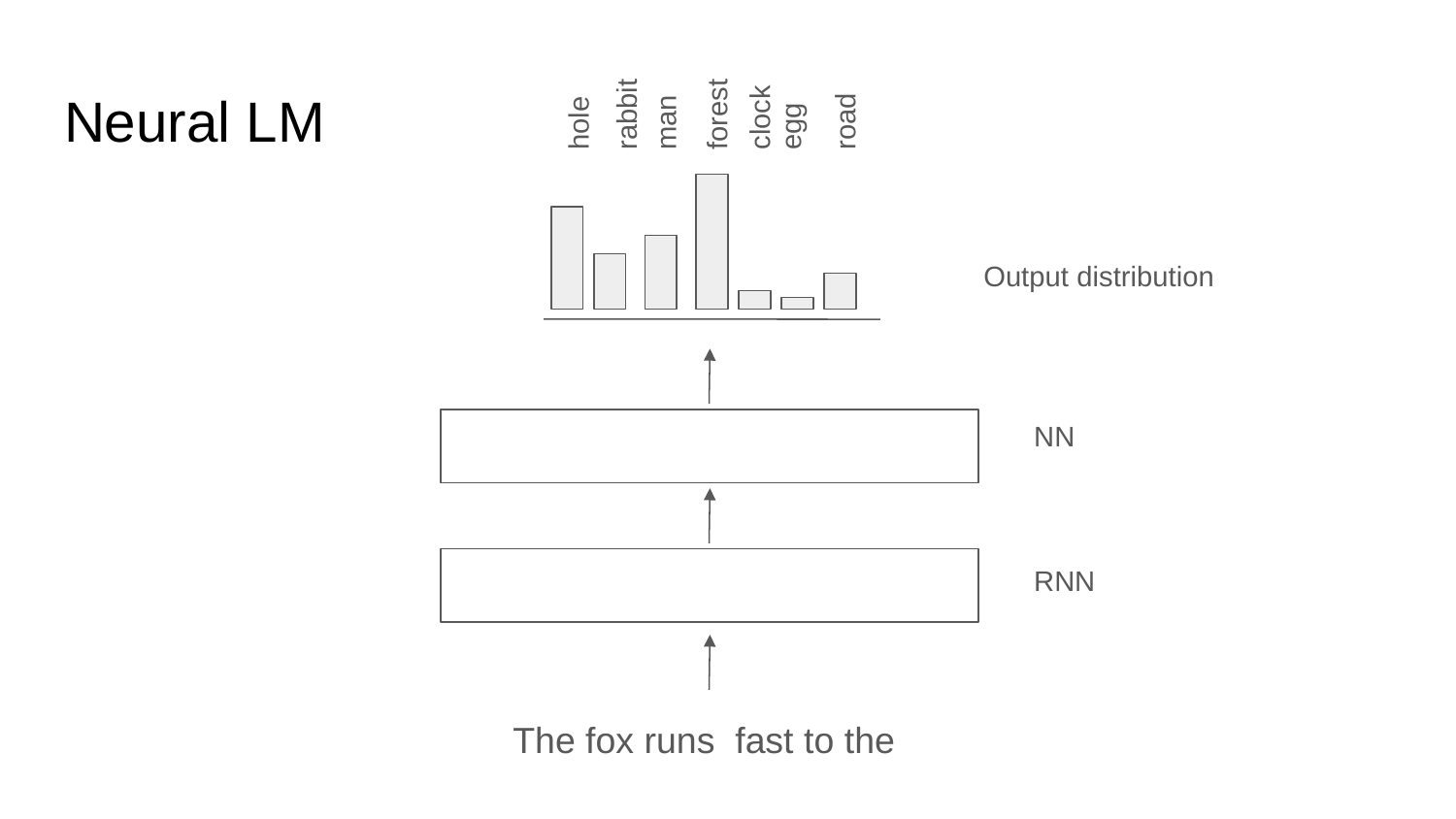

# Neural LM
hole
rabbit
man

forest
clock
egg
road

Output distribution

NN

RNN
The fox runs  fast to the